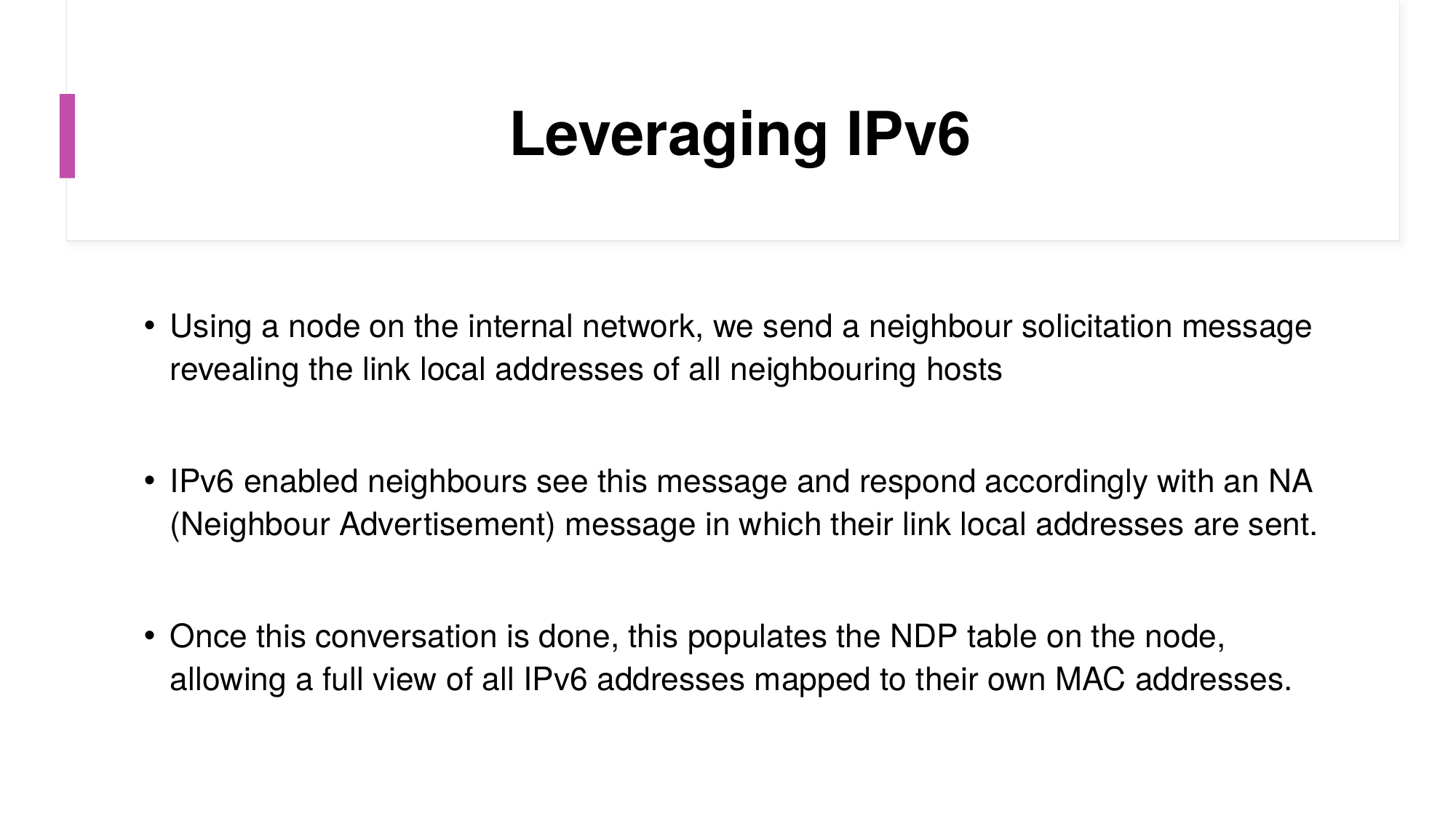

# Leveraging IPv6
Using a node on the internal network, we send a neighbour solicitation message revealing the link local addresses of all neighbouring hosts

IPv6 enabled neighbours see this message and respond accordingly with an NA (Neighbour Advertisement) message in which their link local addresses are sent.

Once this conversation is done, this populates the NDP table on the node, allowing a full view of all IPv6 addresses mapped to their own MAC addresses.